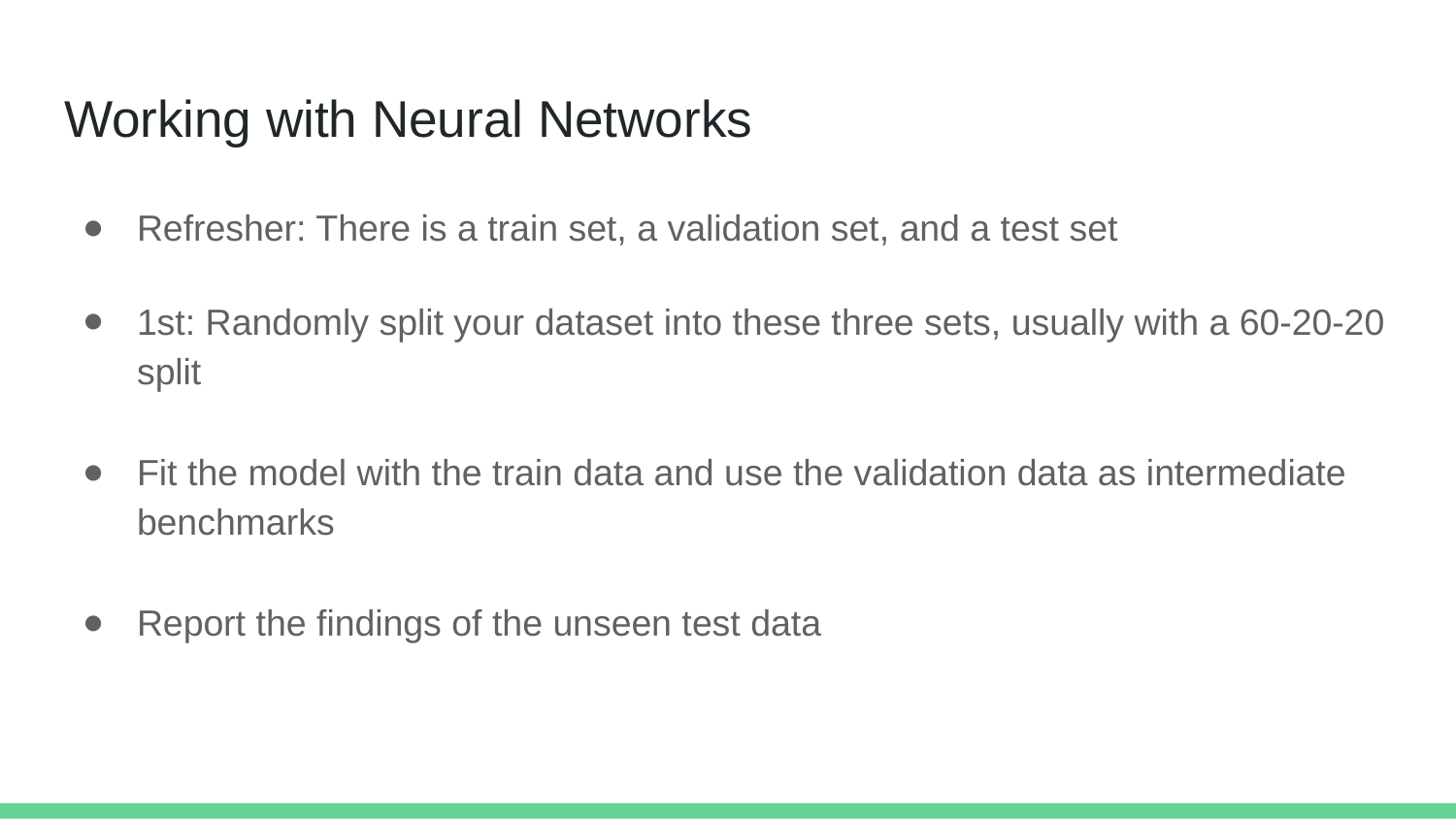

# Working with Neural Networks
Refresher: There is a train set, a validation set, and a test set
1st: Randomly split your dataset into these three sets, usually with a 60-20-20 split
Fit the model with the train data and use the validation data as intermediate benchmarks
Report the findings of the unseen test data